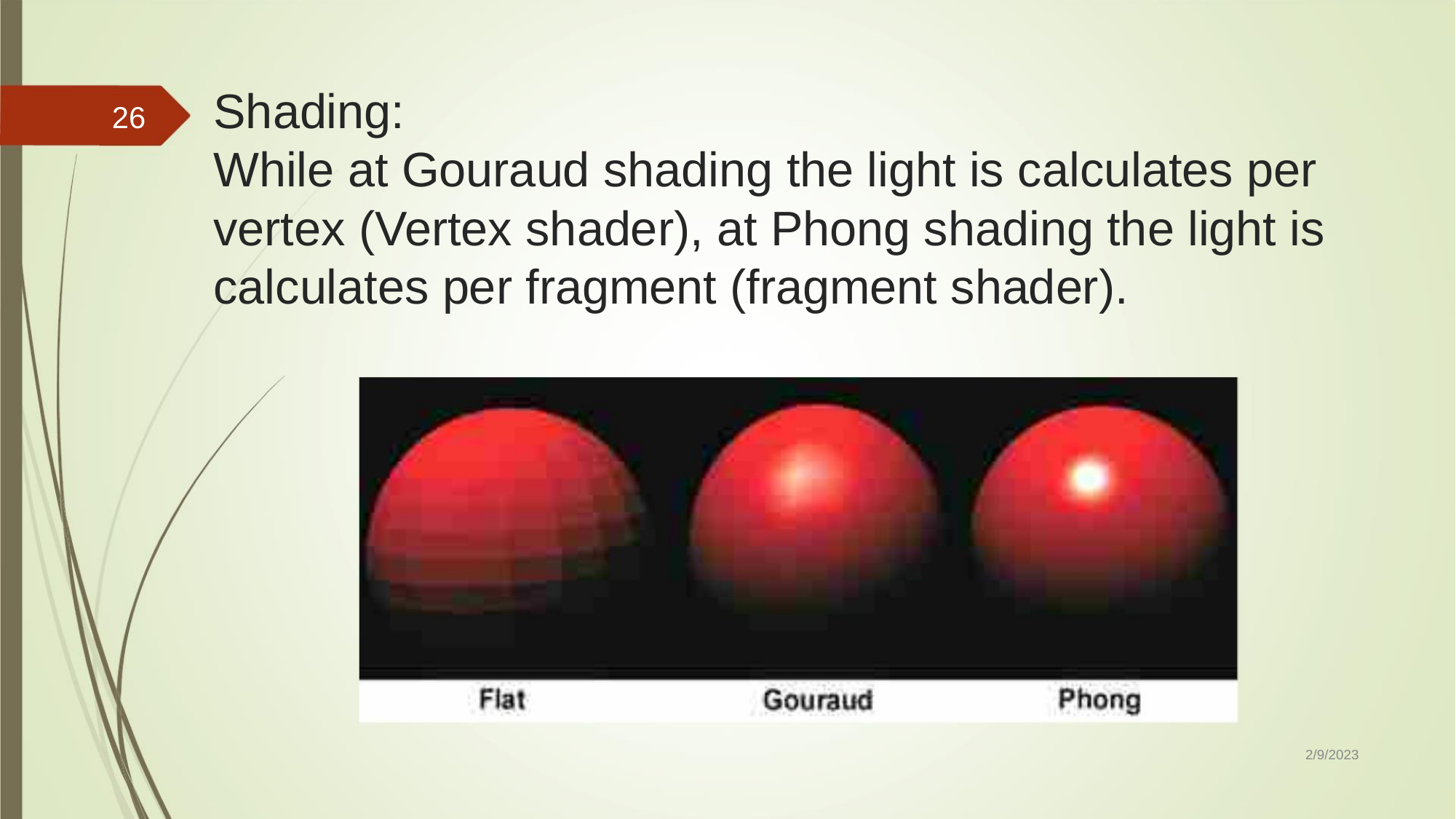

26 Shading:
While at Gouraud shading the light is calculates per
vertex (Vertex shader), at Phong shading the light is
calculates per fragment (fragment shader).
2/9/2023